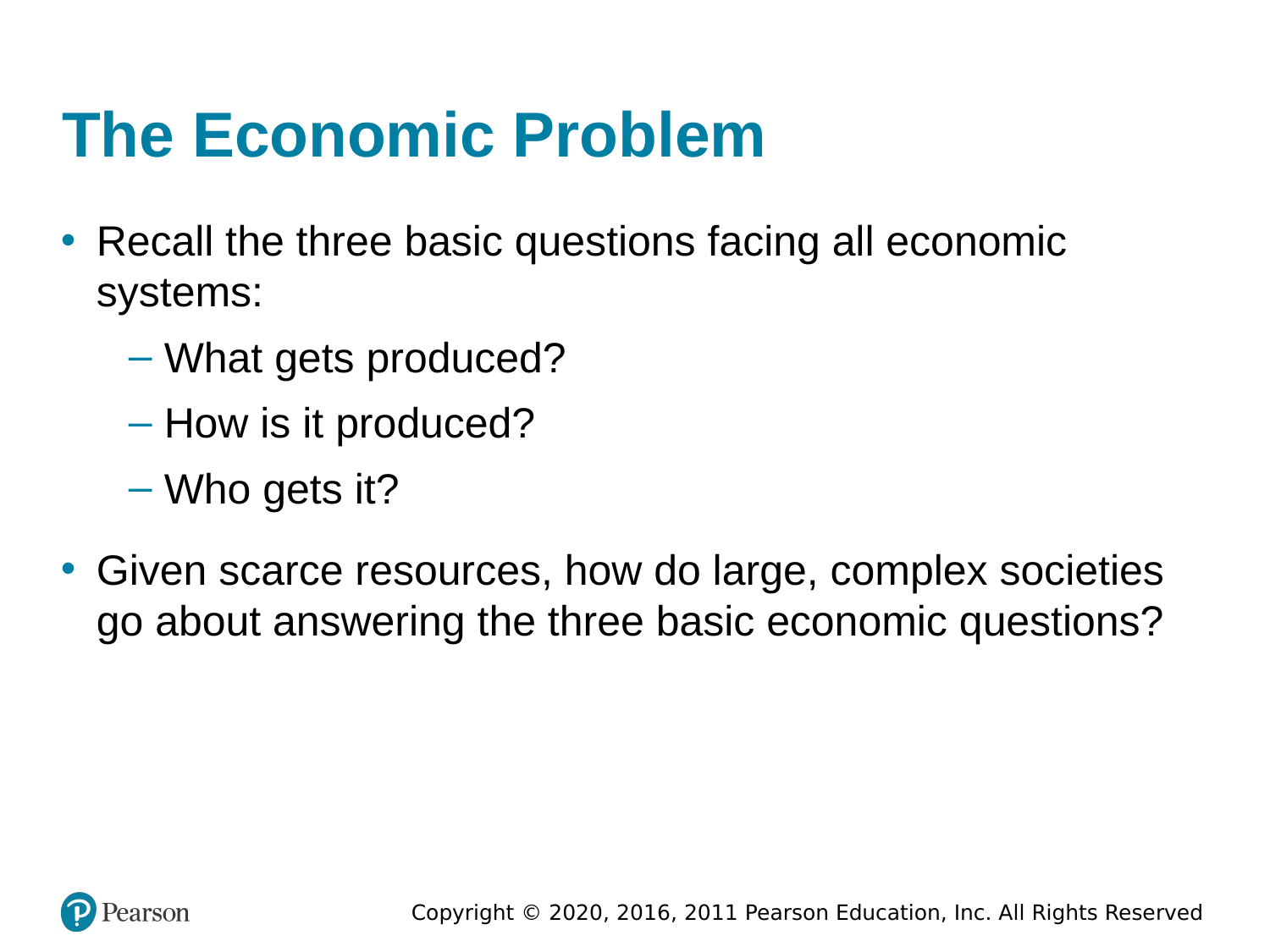

# The Economic Problem
Recall the three basic questions facing all economic systems:
What gets produced?
How is it produced?
Who gets it?
Given scarce resources, how do large, complex societies go about answering the three basic economic questions?